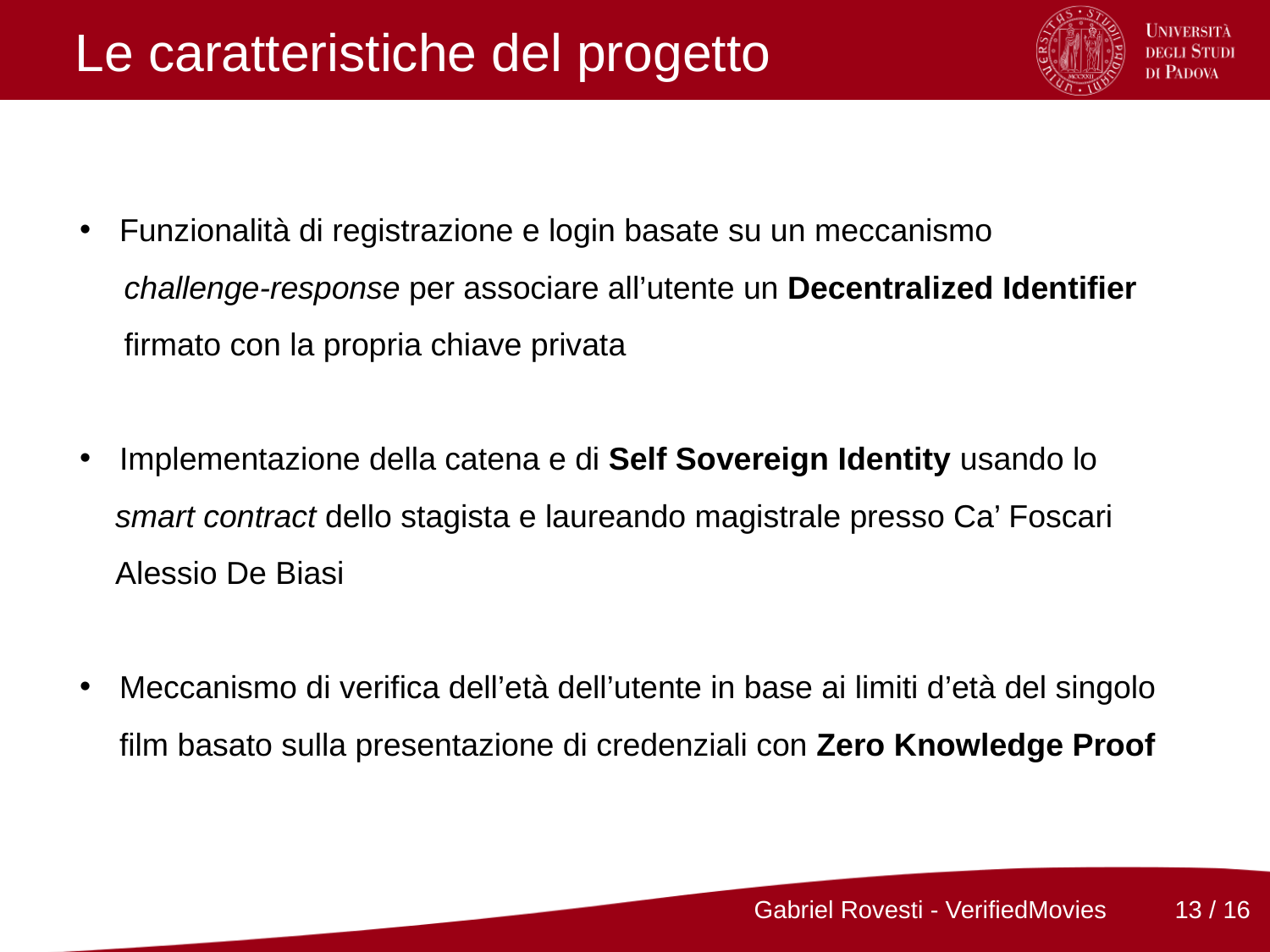

Le caratteristiche del progetto
Funzionalità di registrazione e login basate su un meccanismo
     challenge-response per associare all’utente un Decentralized Identifier
     firmato con la propria chiave privata

Implementazione della catena e di Self Sovereign Identity usando lo
    smart contract dello stagista e laureando magistrale presso Ca’ Foscari
    Alessio De Biasi

Meccanismo di verifica dell’età dell’utente in base ai limiti d’età del singolo film basato sulla presentazione di credenziali con Zero Knowledge Proof
Gabriel Rovesti - VerifiedMovies
13 / 16